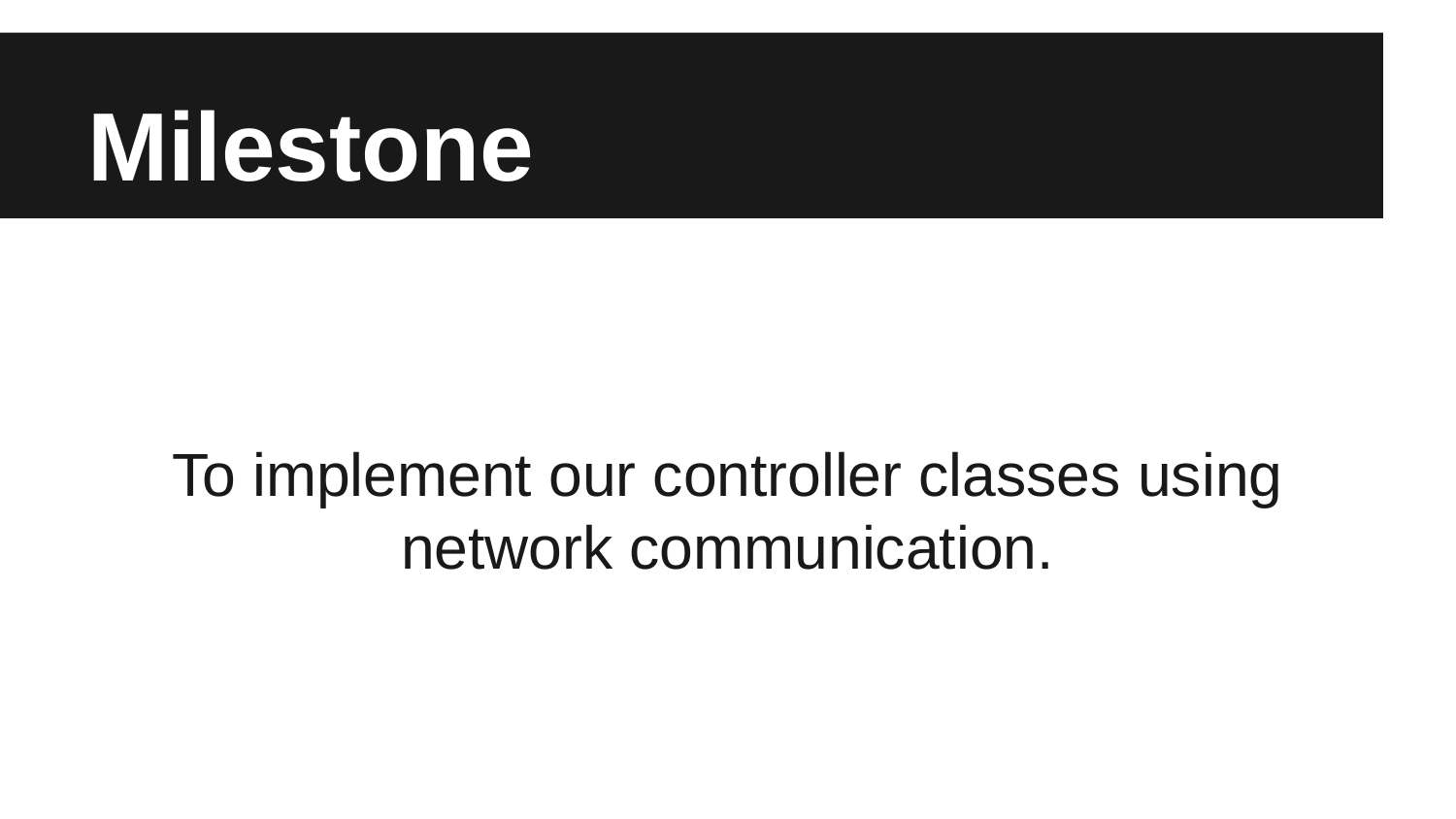

# Milestone
To implement our controller classes using network communication.